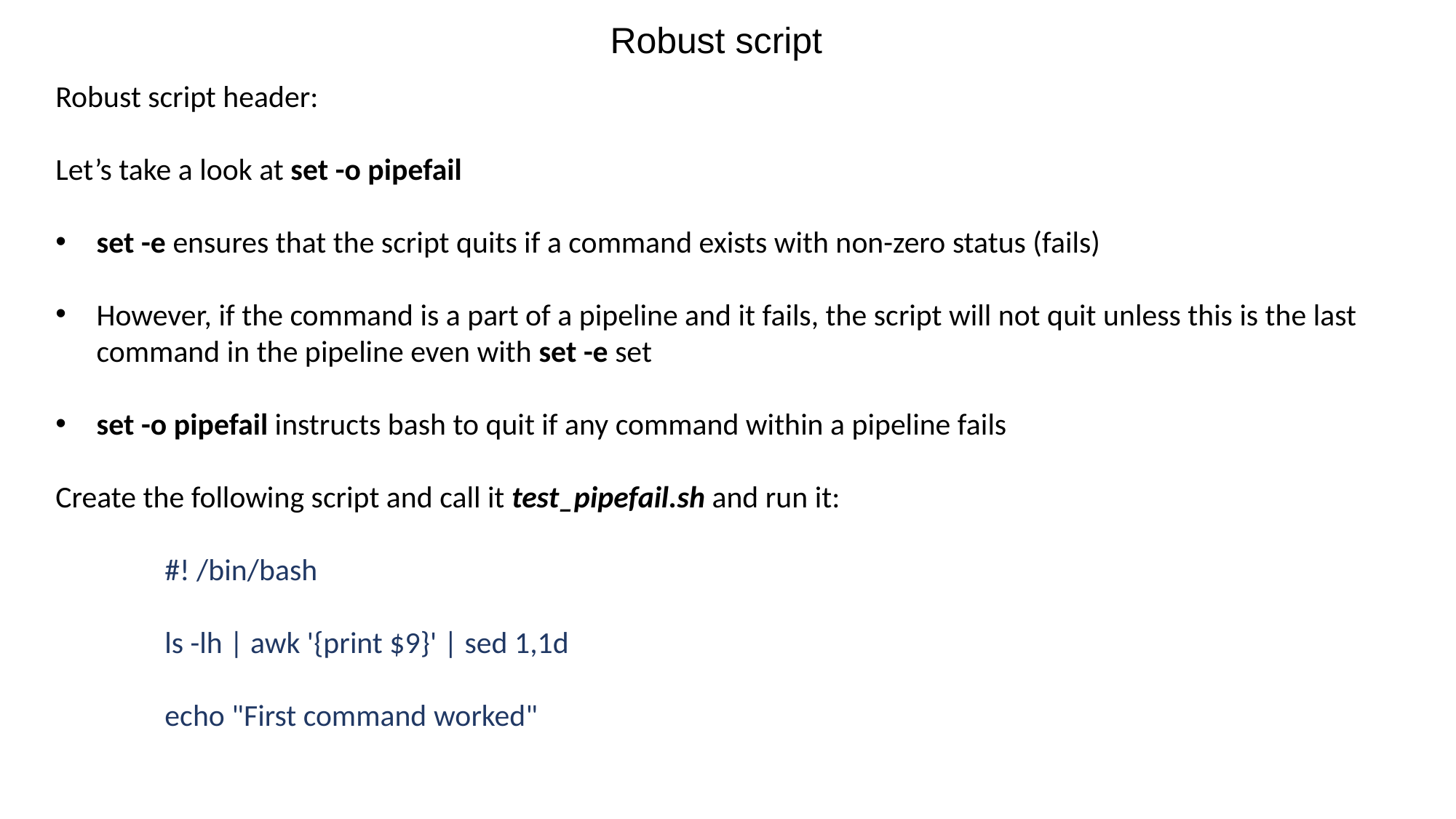

Robust script
Robust script header:

Let’s take a look at set -o pipefail

set -e ensures that the script quits if a command exists with non-zero status (fails)

However, if the command is a part of a pipeline and it fails, the script will not quit unless this is the last command in the pipeline even with set -e set

set -o pipefail instructs bash to quit if any command within a pipeline fails

Create the following script and call it test_pipefail.sh and run it:

	#! /bin/bash

	ls -lh | awk '{print $9}' | sed 1,1d

	echo "First command worked"